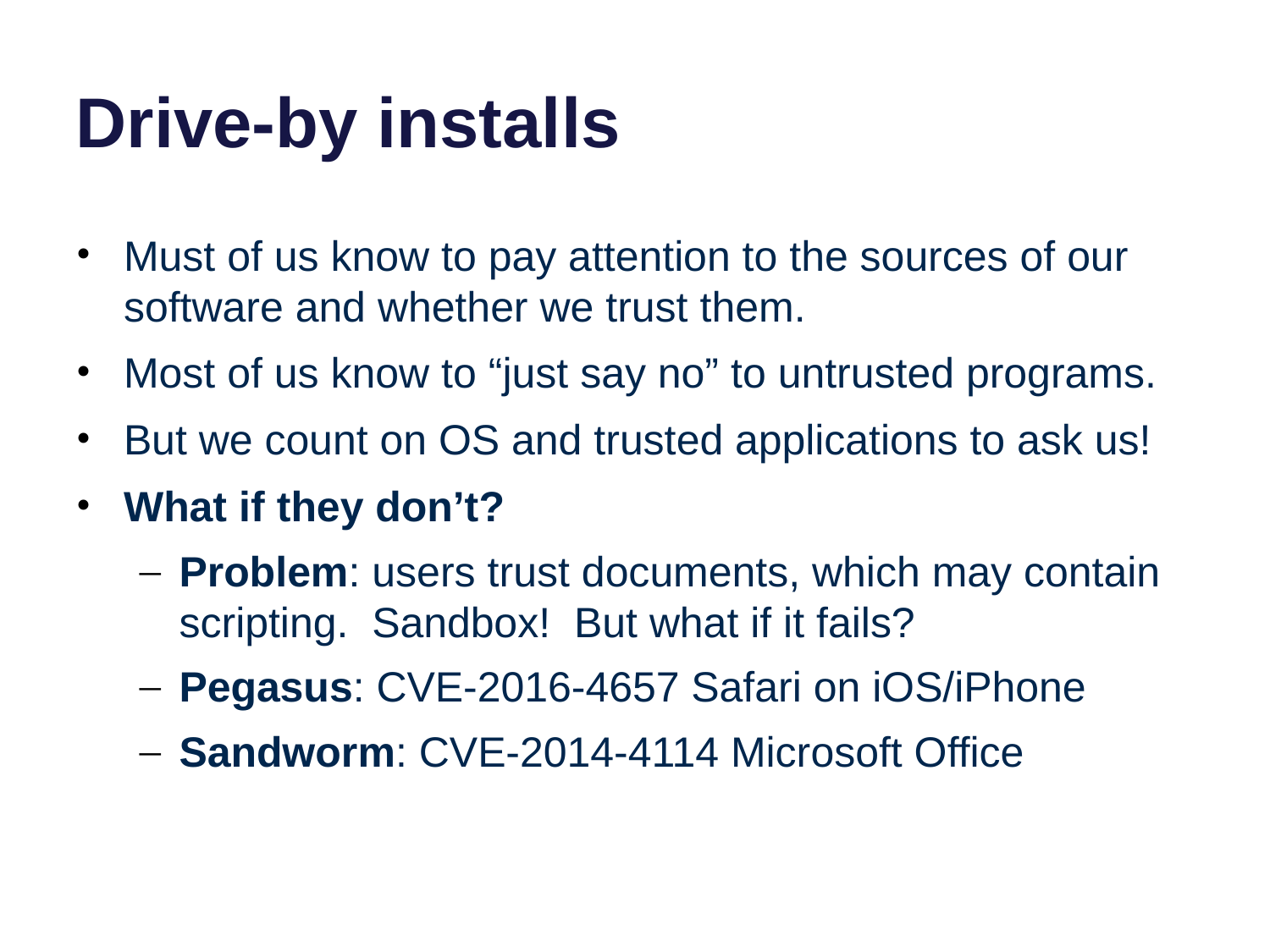

# Drive-by installs
Must of us know to pay attention to the sources of our software and whether we trust them.
Most of us know to “just say no” to untrusted programs.
But we count on OS and trusted applications to ask us!
What if they don’t?
Problem: users trust documents, which may contain scripting.  Sandbox!  But what if it fails?
Pegasus: CVE-2016-4657 Safari on iOS/iPhone
Sandworm: CVE-2014-4114 Microsoft Office